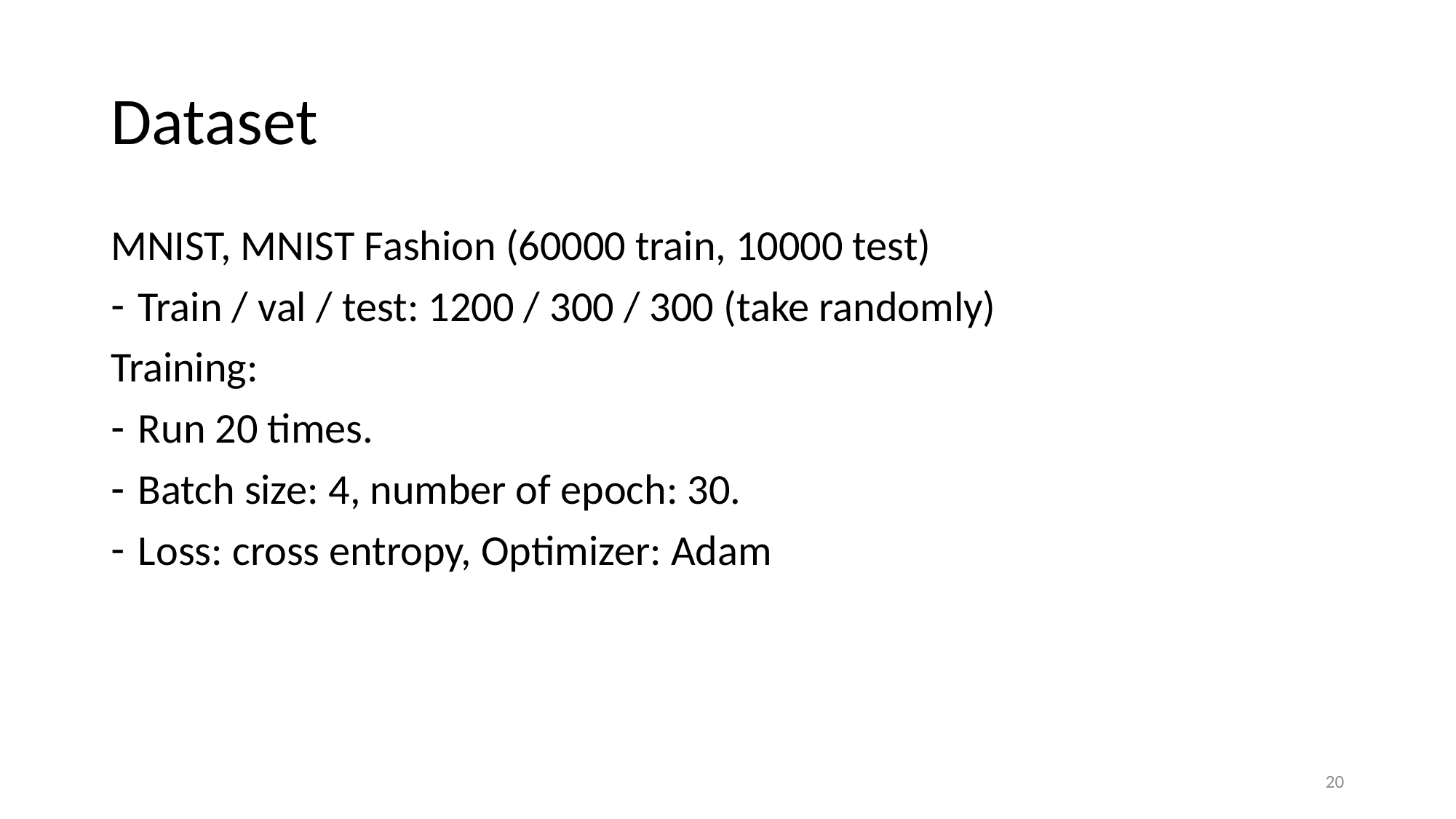

# Dataset
MNIST, MNIST Fashion (60000 train, 10000 test)
Train / val / test: 1200 / 300 / 300 (take randomly)
Training:
Run 20 times.
Batch size: 4, number of epoch: 30.
Loss: cross entropy, Optimizer: Adam
20